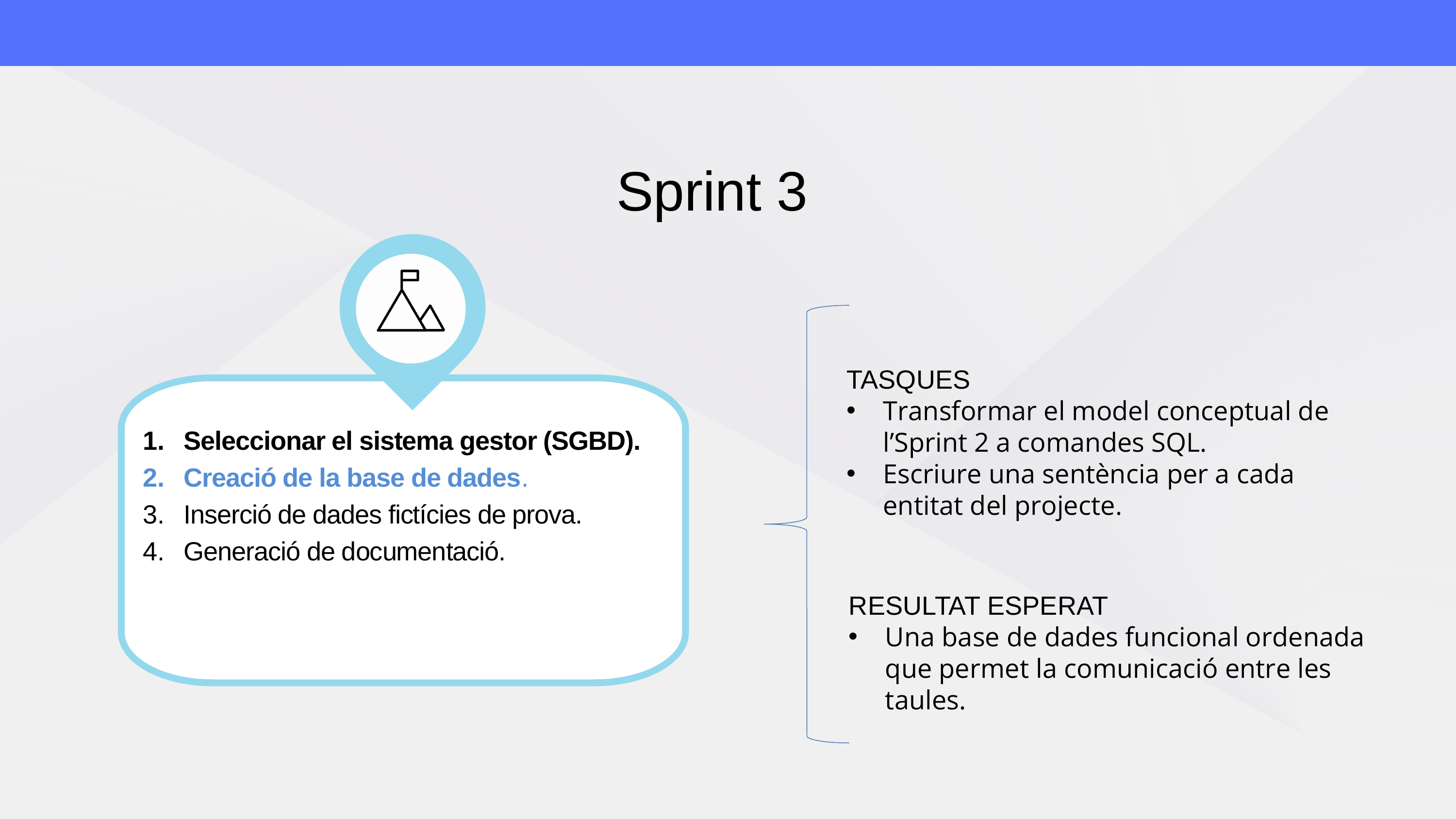

Sprint 3

TASQUES
Transformar el model conceptual de l’Sprint 2 a comandes SQL.
Escriure una sentència per a cada entitat del projecte.

Seleccionar el sistema gestor (SGBD).
Creació de la base de dades.
Inserció de dades fictícies de prova.
Generació de documentació.
RESULTAT ESPERAT
Una base de dades funcional ordenada que permet la comunicació entre les taules.